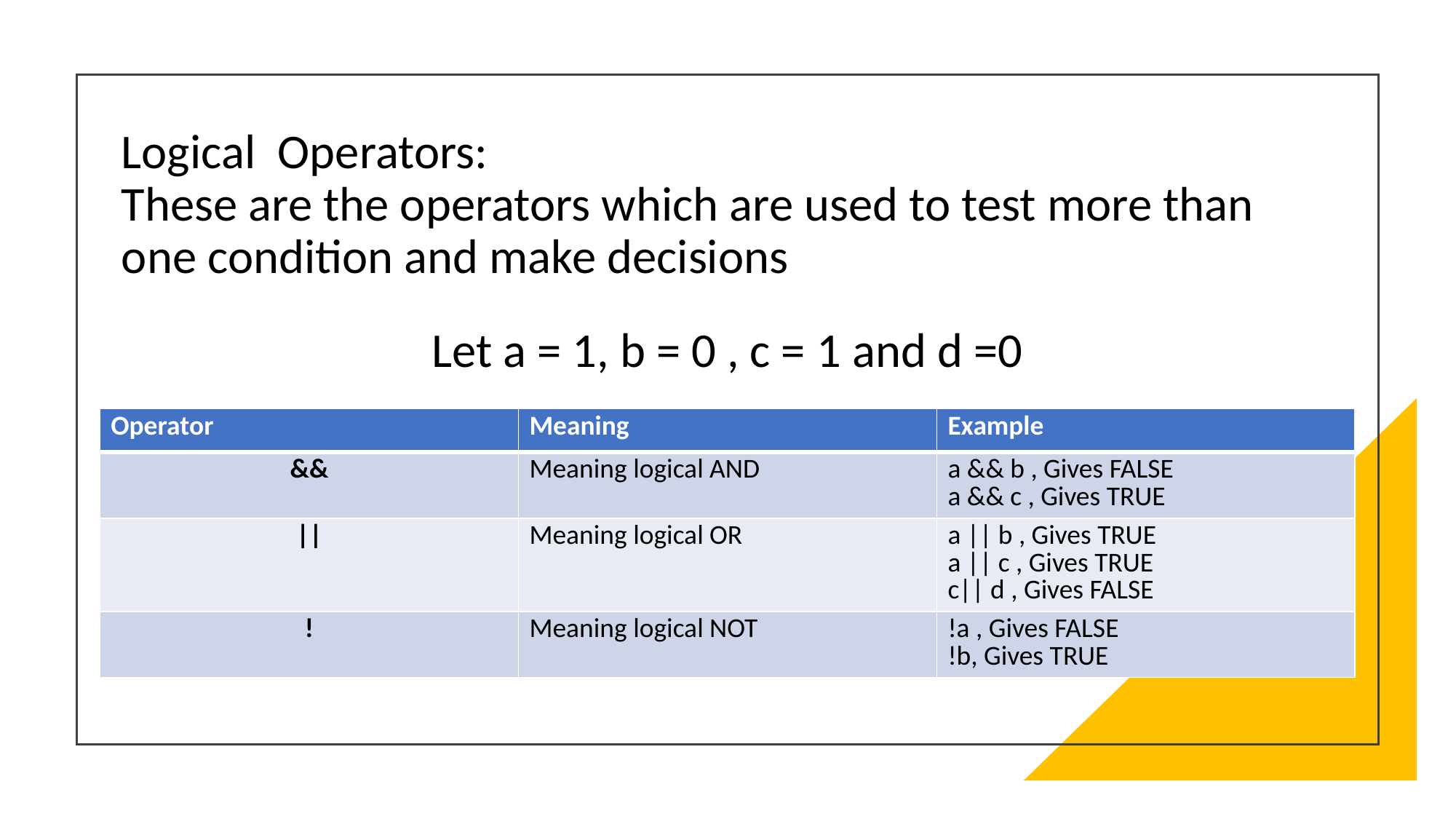

# Logical  Operators: These are the operators which are used to test more than one condition and make decisions
Let a = 1, b = 0 , c = 1 and d =0

| Operator | Meaning | Example |
| --- | --- | --- |
| && | Meaning logical AND | a && b , Gives FALSE  a && c , Gives TRUE |
| || | Meaning logical OR | a || b , Gives TRUE  a || c , Gives TRUE  c|| d , Gives FALSE |
| ! | Meaning logical NOT | !a , Gives FALSE !b, Gives TRUE |